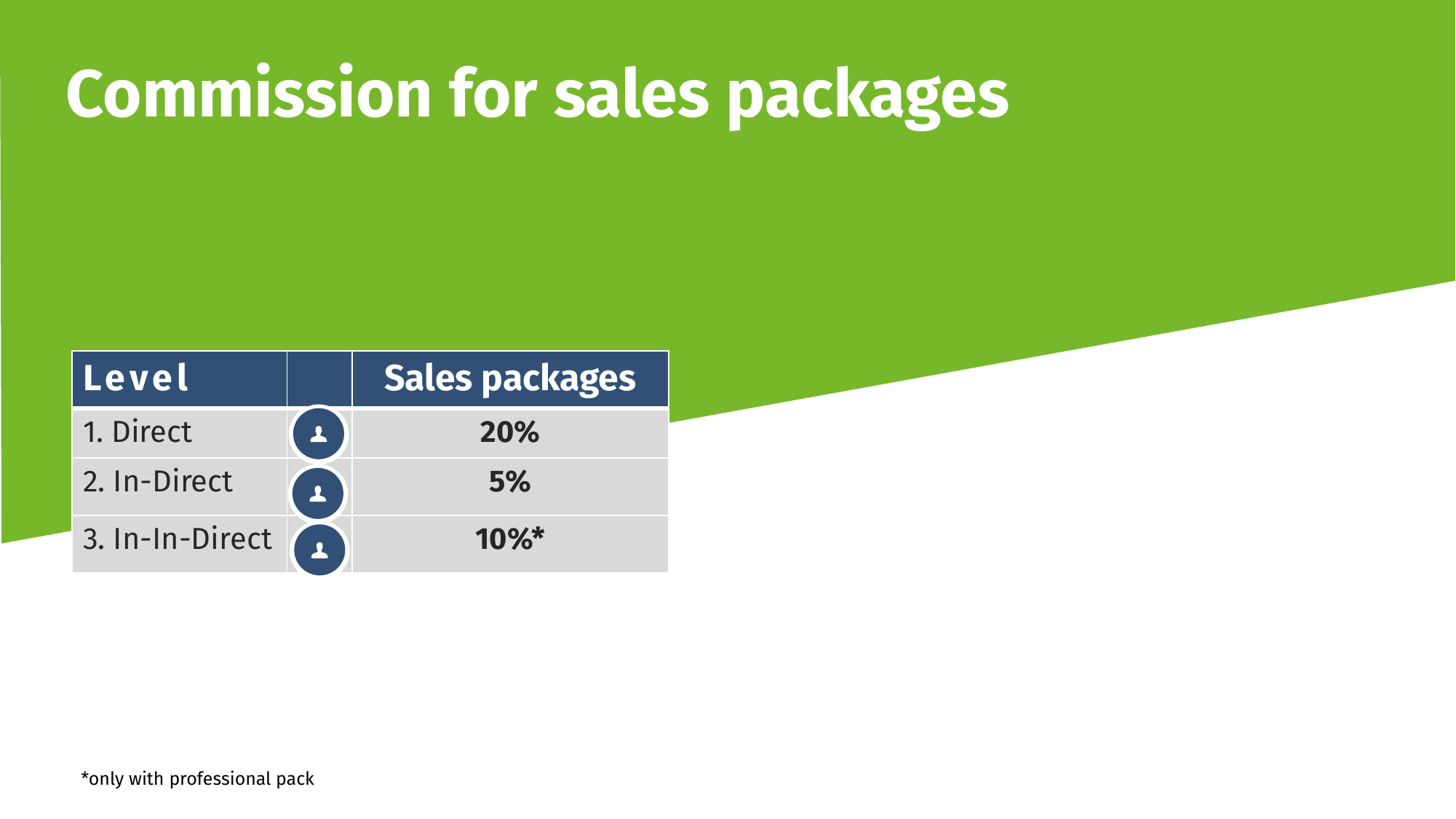

Commission for sales packages
| Level |  | Sales packages |
| --- | --- | --- |
| 1. Direct |  | 20% |
| 2. In-Direct |  | 5% |
| 3. In-In-Direct |  | 10%\* |

*only with professional pack